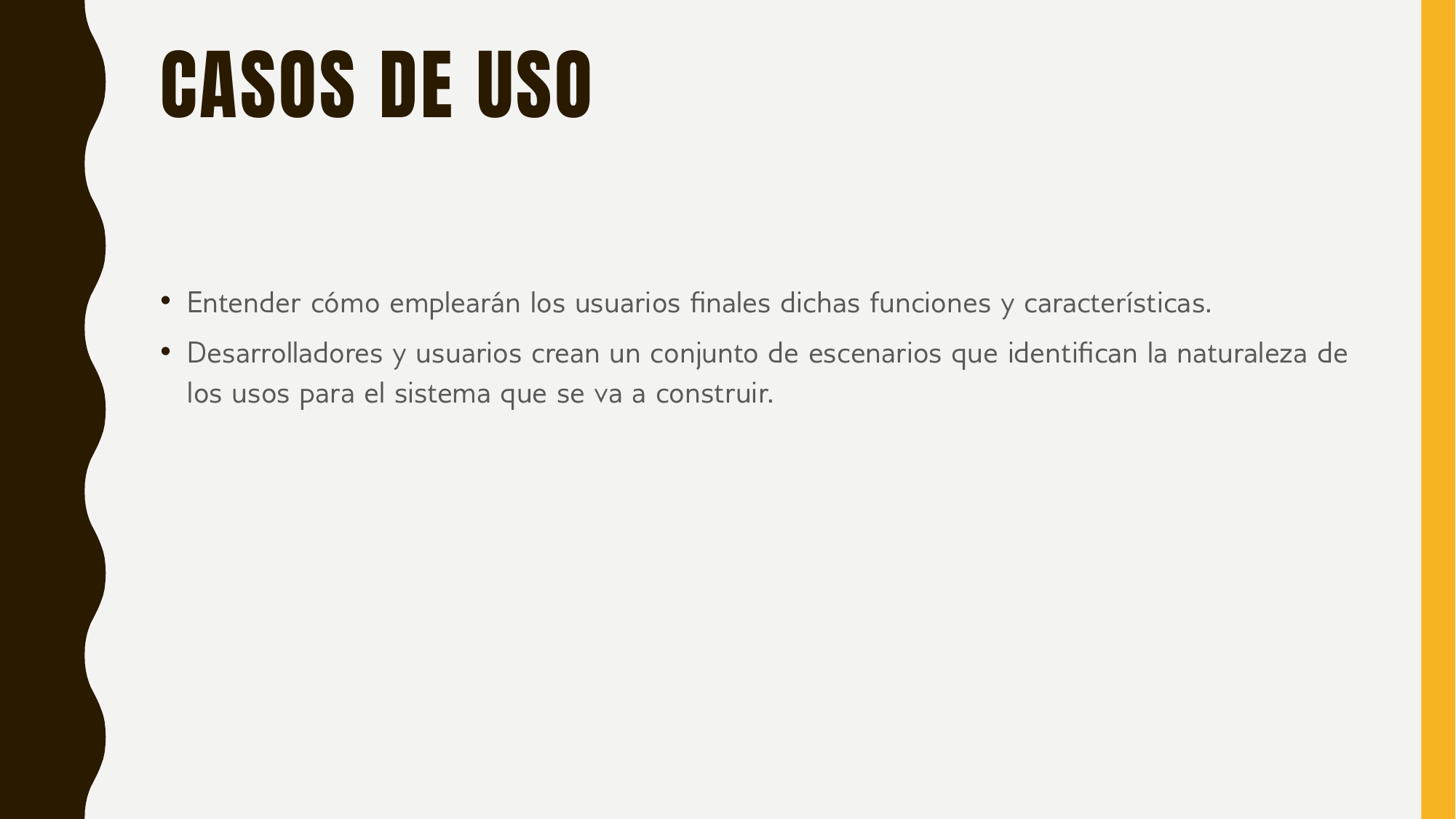

# Casos de uso
Entender cómo emplearán los usuarios finales dichas funciones y características.
Desarrolladores y usuarios crean un conjunto de escenarios que identifican la naturaleza de los usos para el sistema que se va a construir.